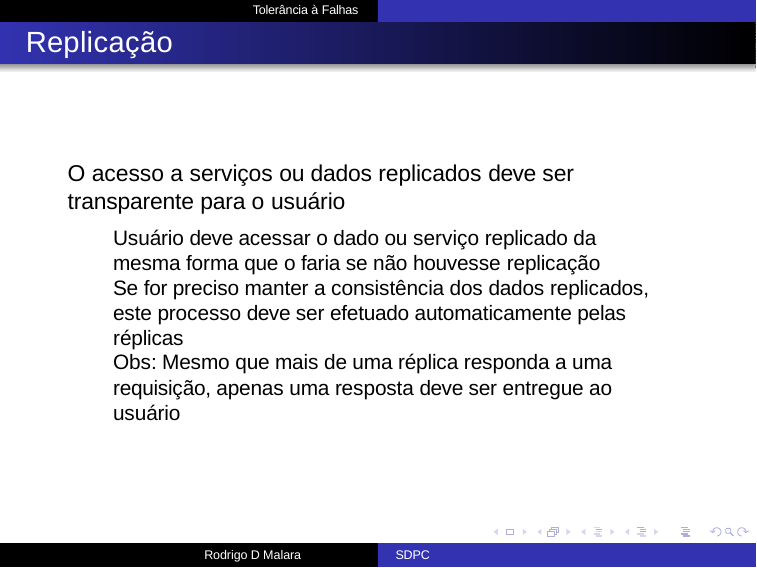

Tolerância à Falhas
# Replicação

O acesso a serviços ou dados replicados deve ser  transparente para o usuário
Usuário deve acessar o dado ou serviço replicado da  mesma forma que o faria se não houvesse replicação
Se for preciso manter a consistência dos dados replicados,  este processo deve ser efetuado automaticamente pelas  réplicas
Obs: Mesmo que mais de uma réplica responda a uma
requisição, apenas uma resposta deve ser entregue ao  usuário

Rodrigo D Malara
SDPC